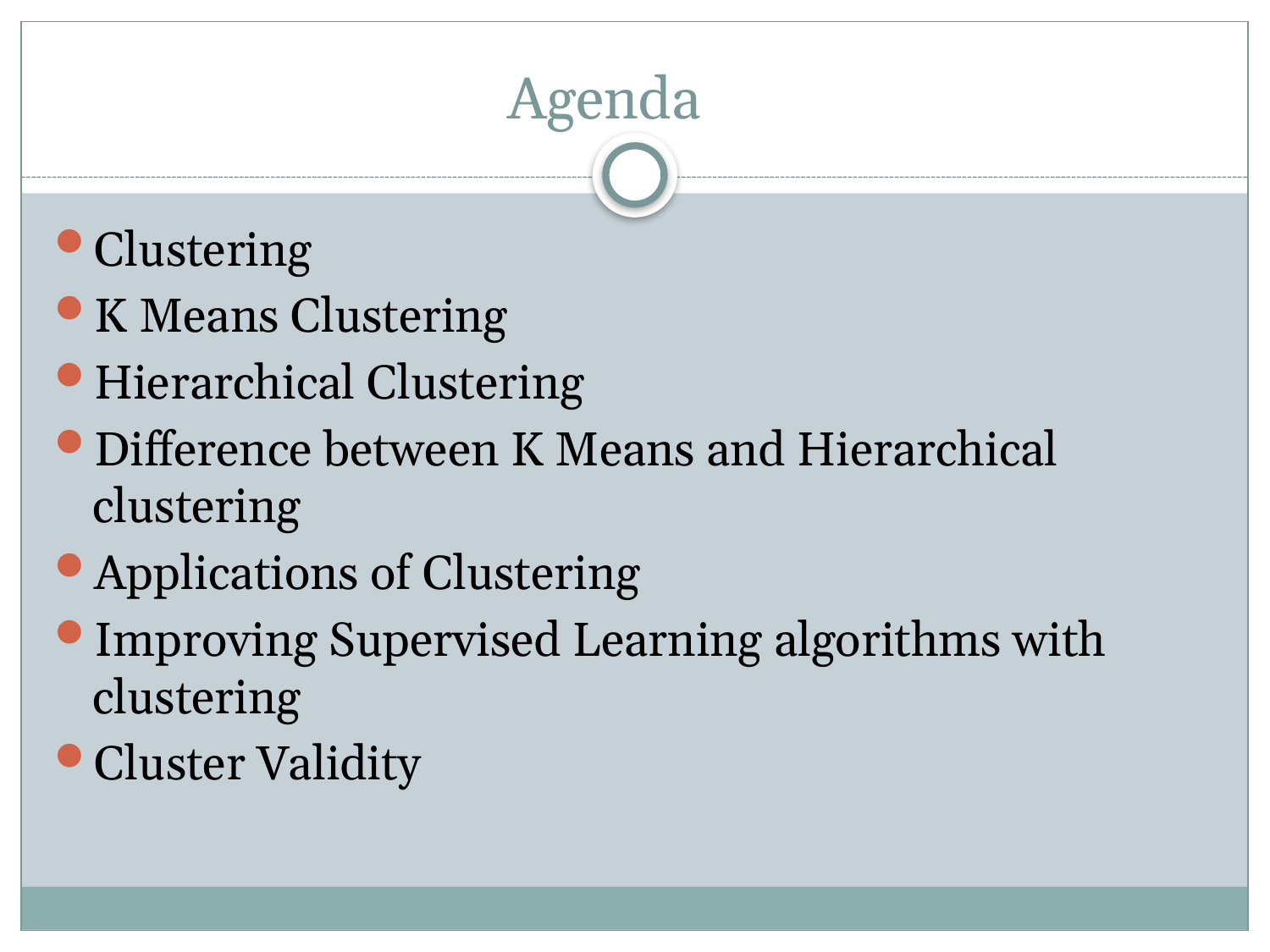

# Agenda
Clustering
K Means Clustering
Hierarchical Clustering
Difference between K Means and Hierarchical clustering
Applications of Clustering
Improving Supervised Learning algorithms with clustering
Cluster Validity